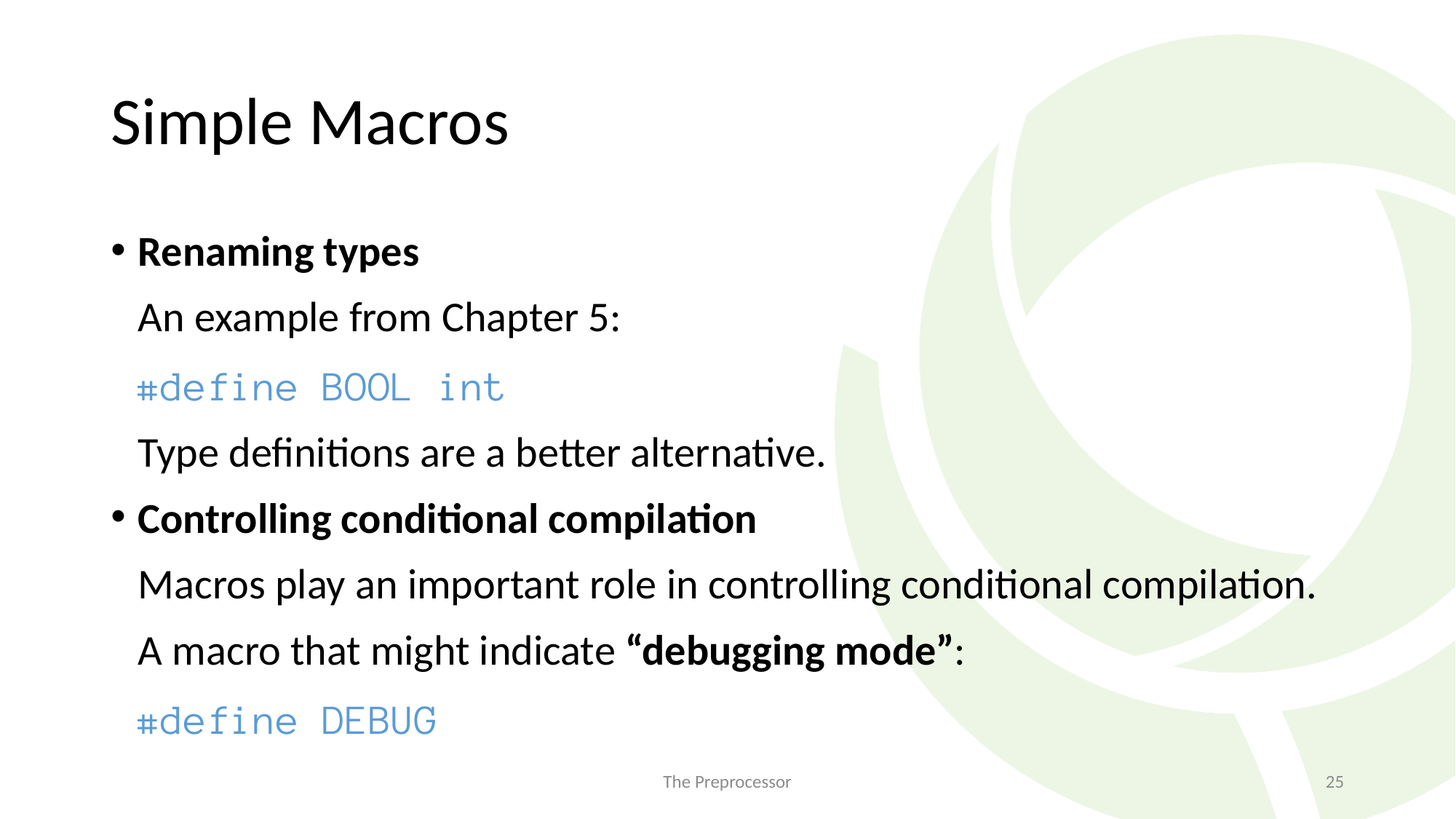

# Simple Macros
Renaming types
	An example from Chapter 5:
	#define BOOL int
	Type definitions are a better alternative.
Controlling conditional compilation
	Macros play an important role in controlling conditional compilation.
	A macro that might indicate “debugging mode”:
	#define DEBUG

The Preprocessor
25